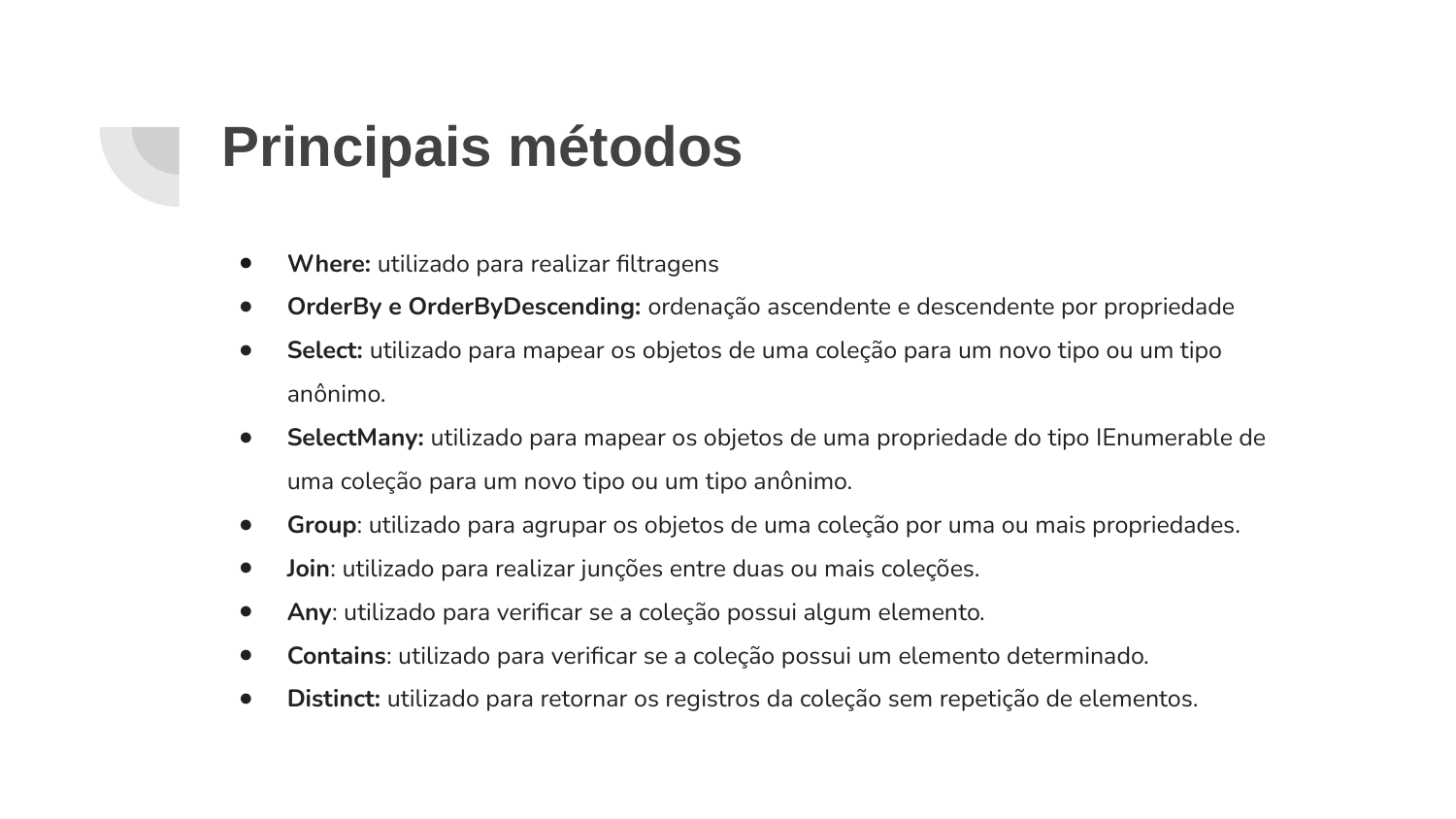

# Principais métodos
Where: utilizado para realizar filtragens
OrderBy e OrderByDescending: ordenação ascendente e descendente por propriedade
Select: utilizado para mapear os objetos de uma coleção para um novo tipo ou um tipo anônimo.
SelectMany: utilizado para mapear os objetos de uma propriedade do tipo IEnumerable de uma coleção para um novo tipo ou um tipo anônimo.
Group: utilizado para agrupar os objetos de uma coleção por uma ou mais propriedades.
Join: utilizado para realizar junções entre duas ou mais coleções.
Any: utilizado para verificar se a coleção possui algum elemento.
Contains: utilizado para verificar se a coleção possui um elemento determinado.
Distinct: utilizado para retornar os registros da coleção sem repetição de elementos.